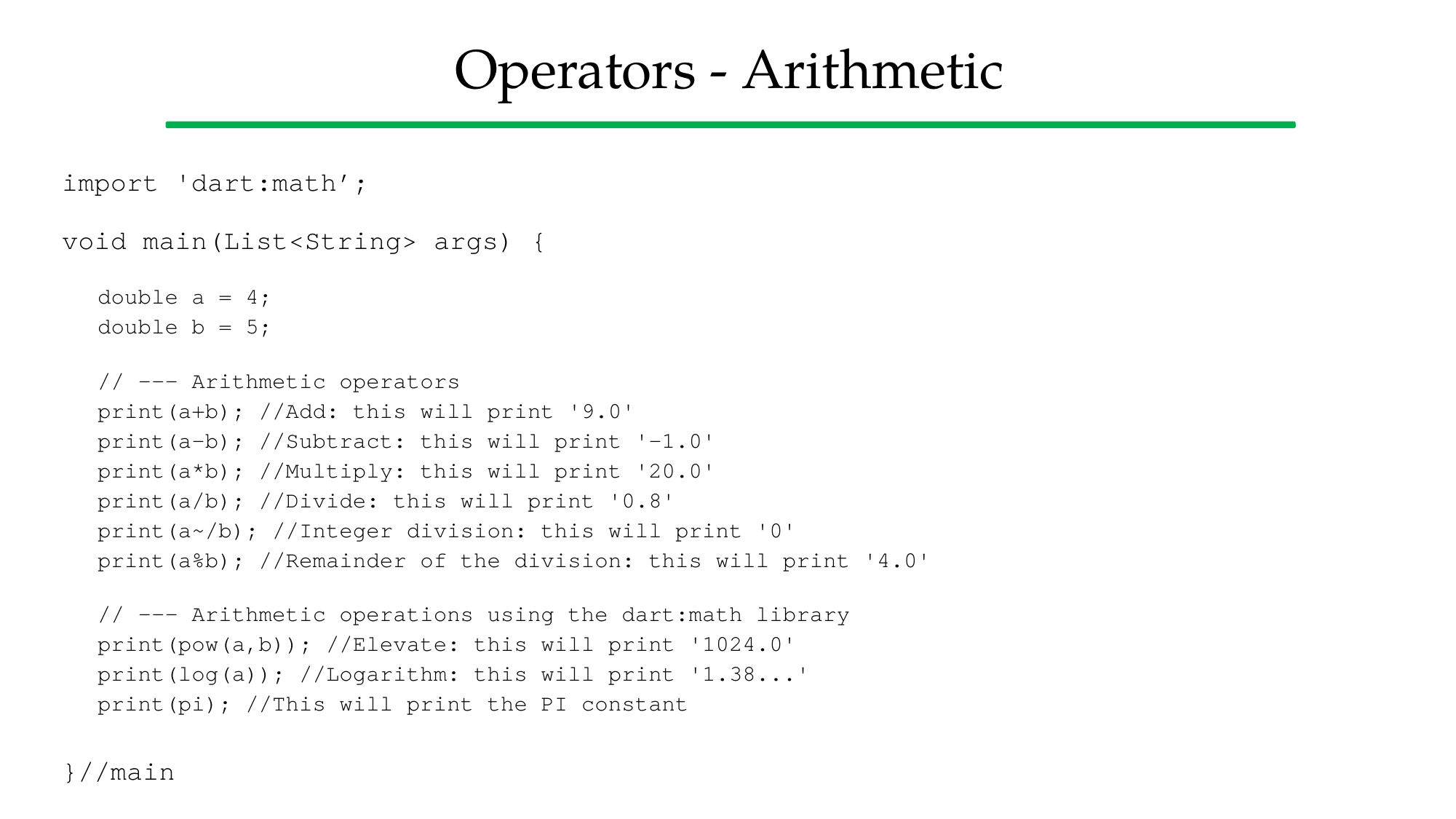

# Operators - Arithmetic
import 'dart:math’;
void main(List<String> args) {
double a = 4;
double b = 5;
// --- Arithmetic operators
print(a+b); //Add: this will print '9.0'
print(a-b); //Subtract: this will print '-1.0'
print(a*b); //Multiply: this will print '20.0'
print(a/b); //Divide: this will print '0.8'
print(a~/b); //Integer division: this will print '0'
print(a%b); //Remainder of the division: this will print '4.0'
// --- Arithmetic operations using the dart:math library
print(pow(a,b)); //Elevate: this will print '1024.0'
print(log(a)); //Logarithm: this will print '1.38...'
print(pi); //This will print the PI constant

}//main